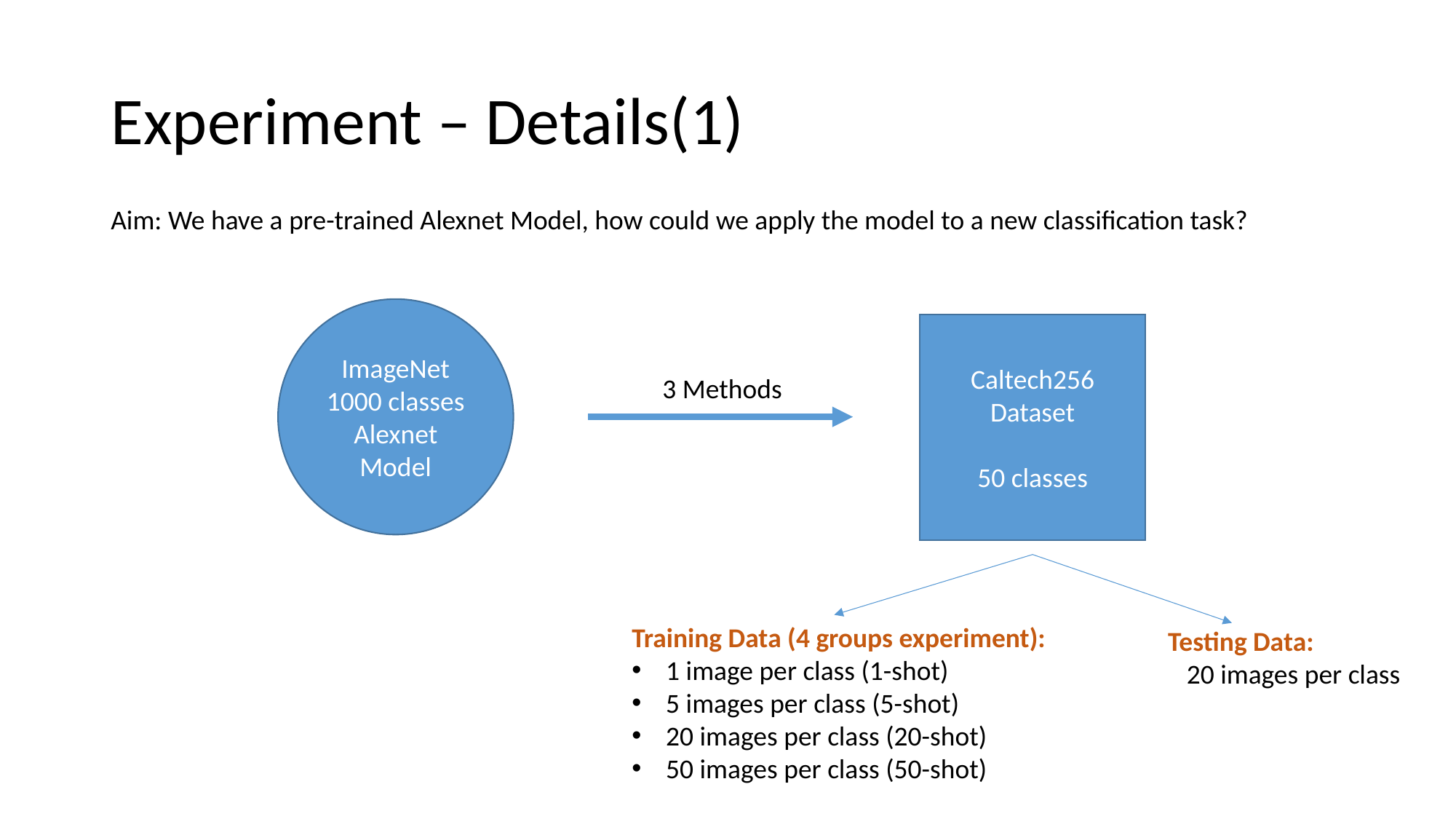

# Experiment – Details(1)
Aim: We have a pre-trained Alexnet Model, how could we apply the model to a new classification task?
ImageNet
1000 classes
Alexnet
Model
Caltech256
Dataset

50 classes
3 Methods
Training Data (4 groups experiment):
1 image per class (1-shot)
5 images per class (5-shot)
20 images per class (20-shot)
50 images per class (50-shot)
Testing Data:
   20 images per class